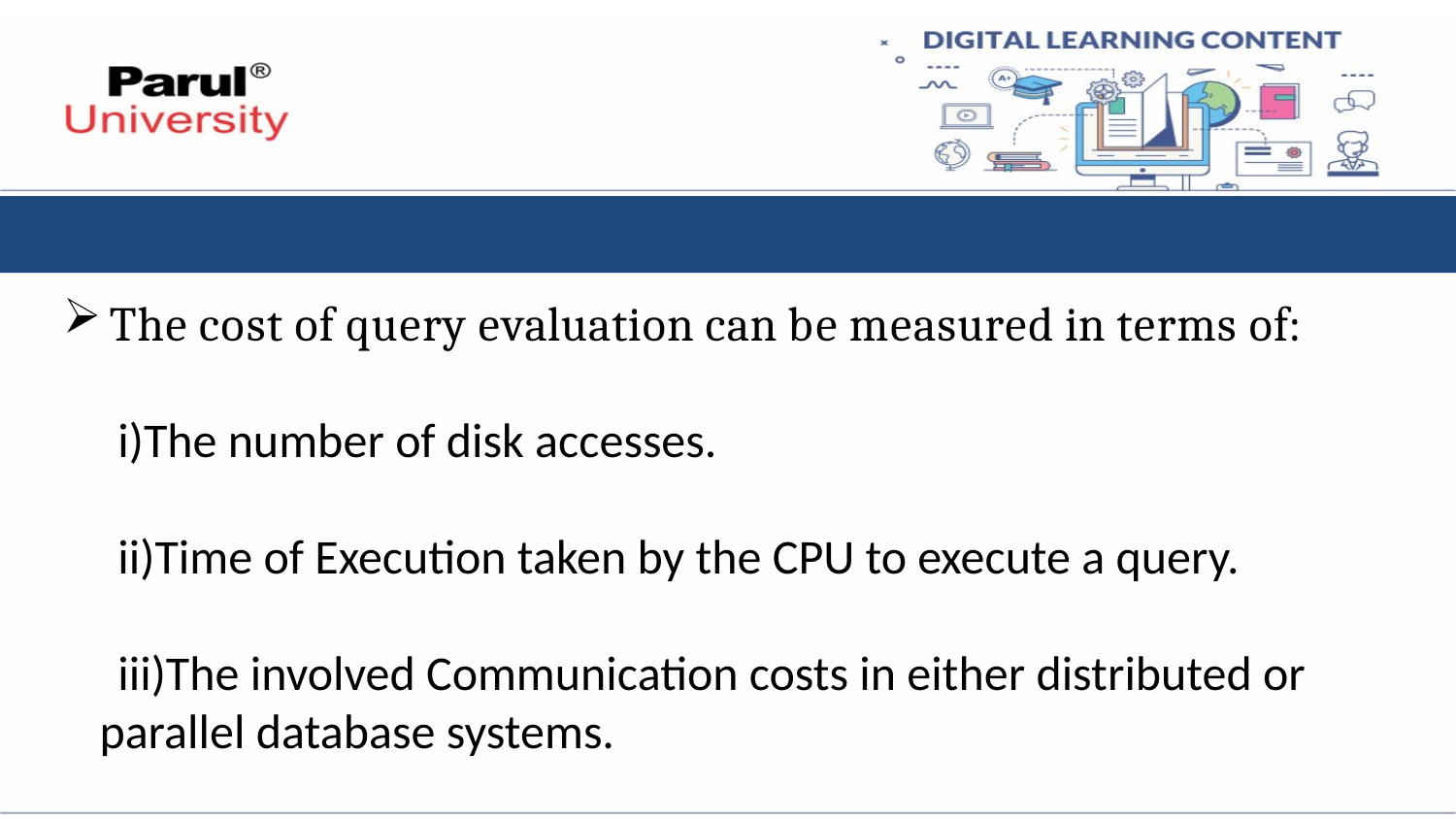

The cost of query evaluation can be measured in terms of:

     i)The number of disk accesses.

     ii)Time of Execution taken by the CPU to execute a query.

     iii)The involved Communication costs in either distributed or parallel database systems.